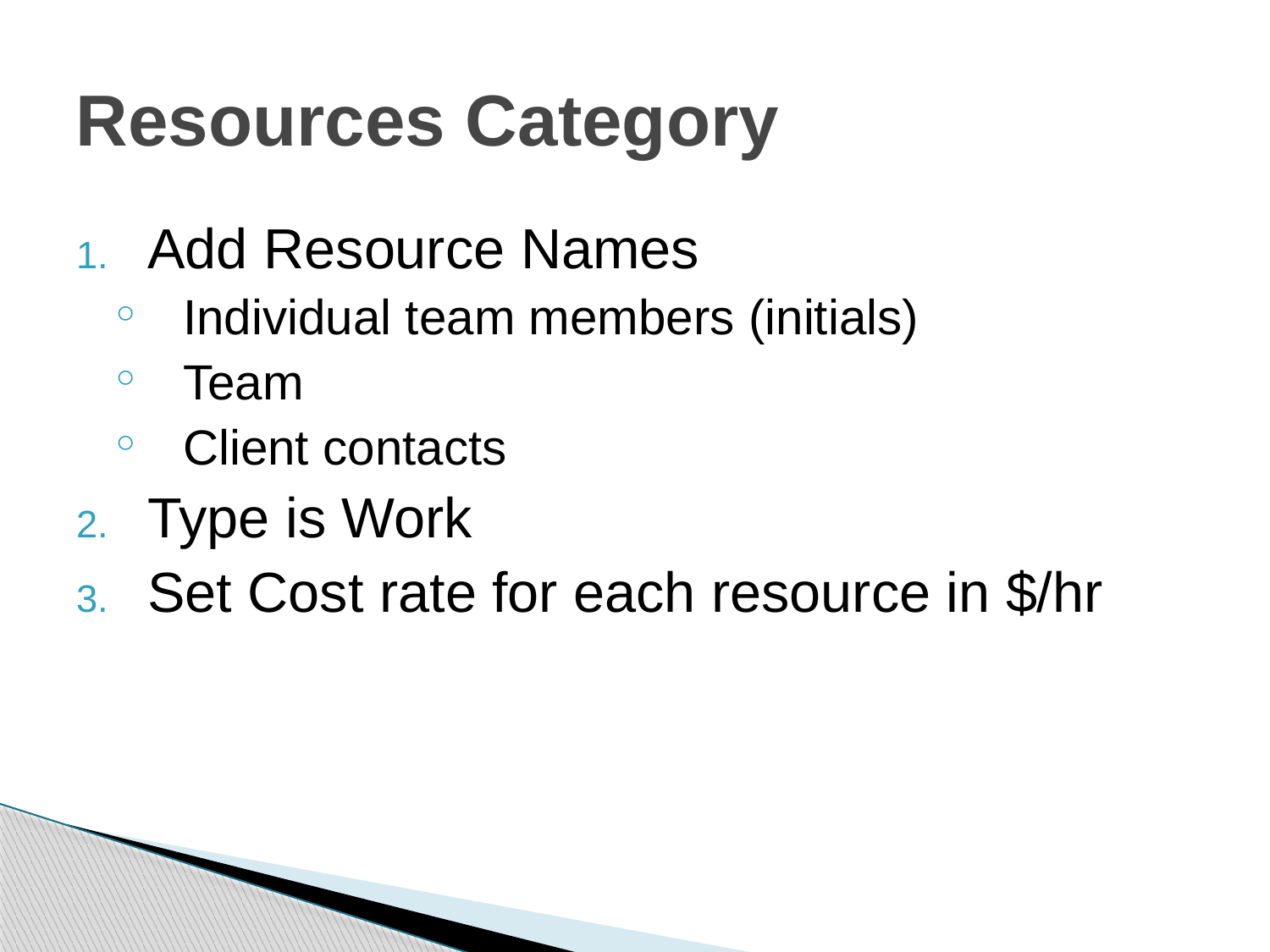

# Resources Category
Add Resource Names
Individual team members (initials)
Team
Client contacts
Type is Work
Set Cost rate for each resource in $/hr